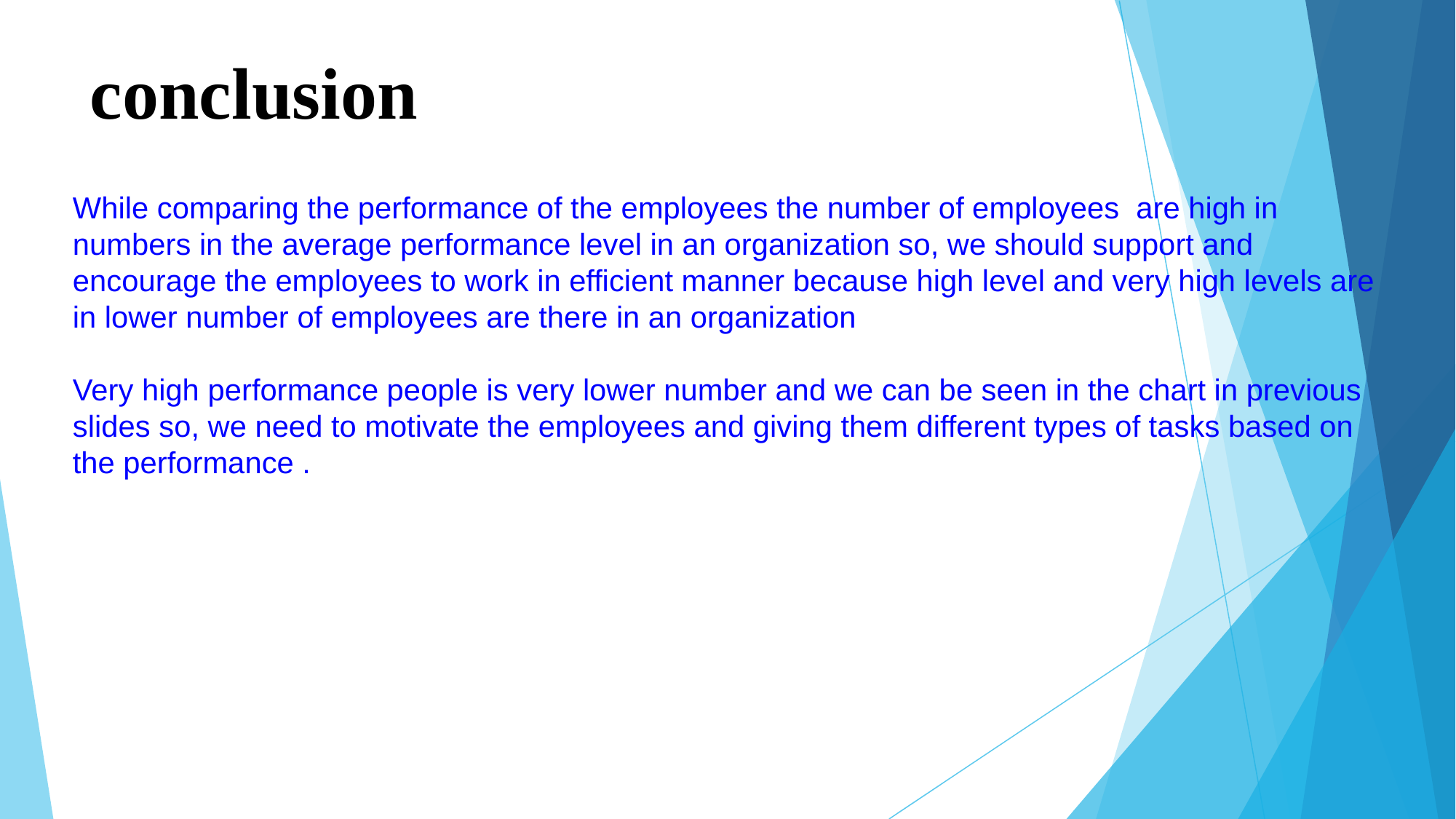

# conclusion
While comparing the performance of the employees the number of employees  are high in numbers in the average performance level in an organization so, we should support and encourage the employees to work in efficient manner because high level and very high levels are in lower number of employees are there in an organization

Very high performance people is very lower number and we can be seen in the chart in previous slides so, we need to motivate the employees and giving them different types of tasks based on the performance .